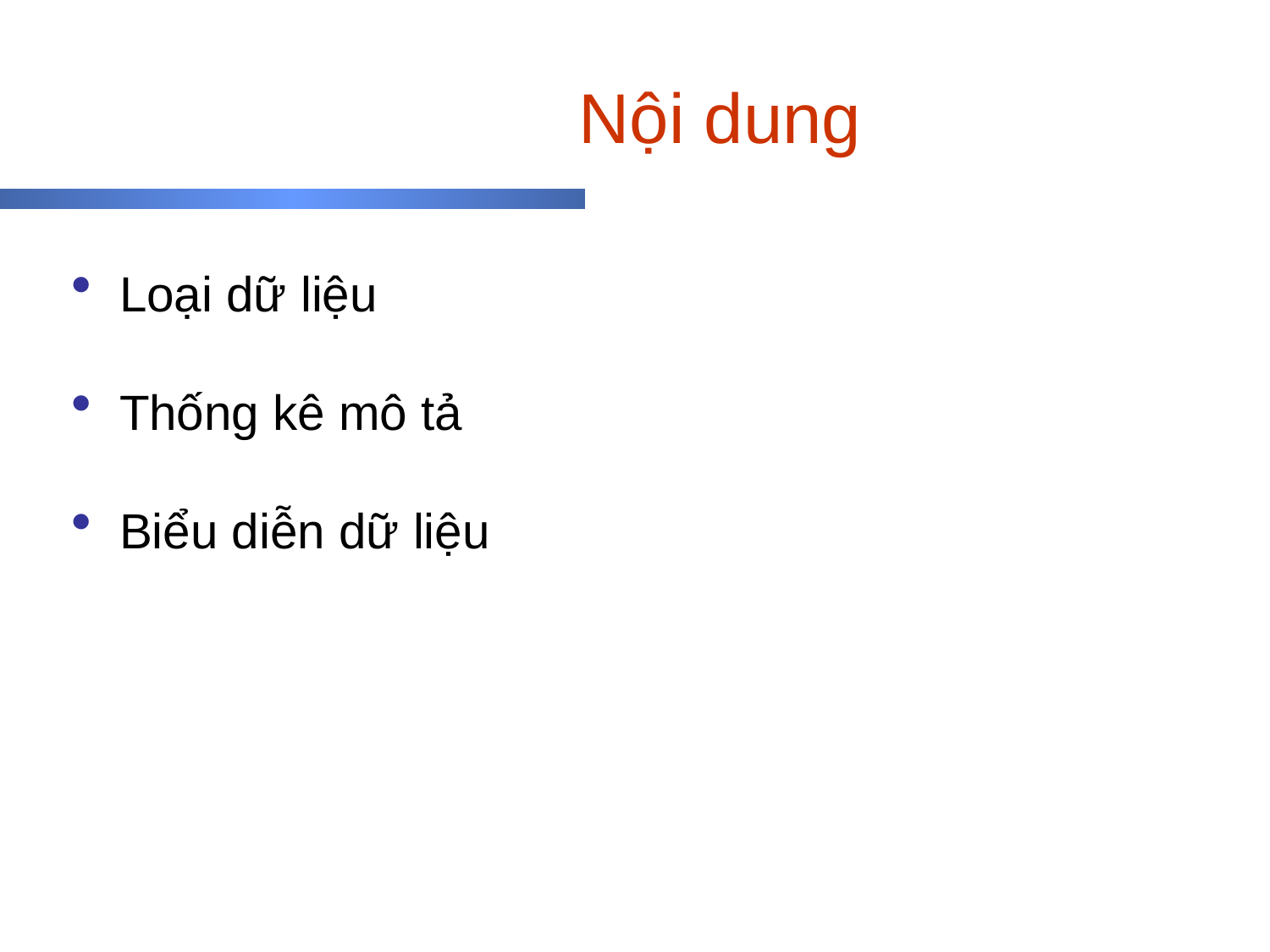

# Nội dung
Loại dữ liệu
Thống kê mô tả
Biểu diễn dữ liệu